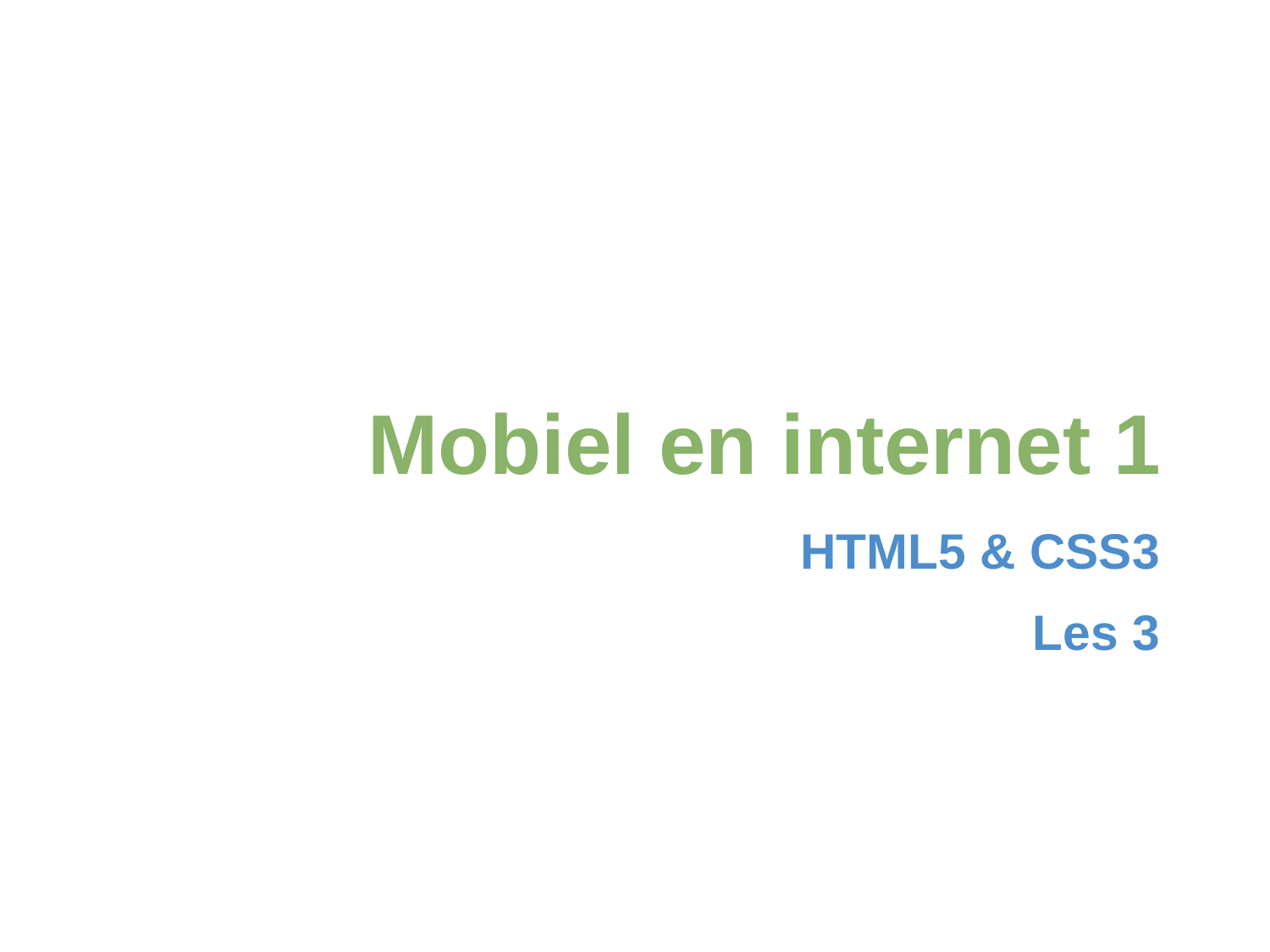

# Mobiel en internet 1
HTML5 & CSS3
Les 3